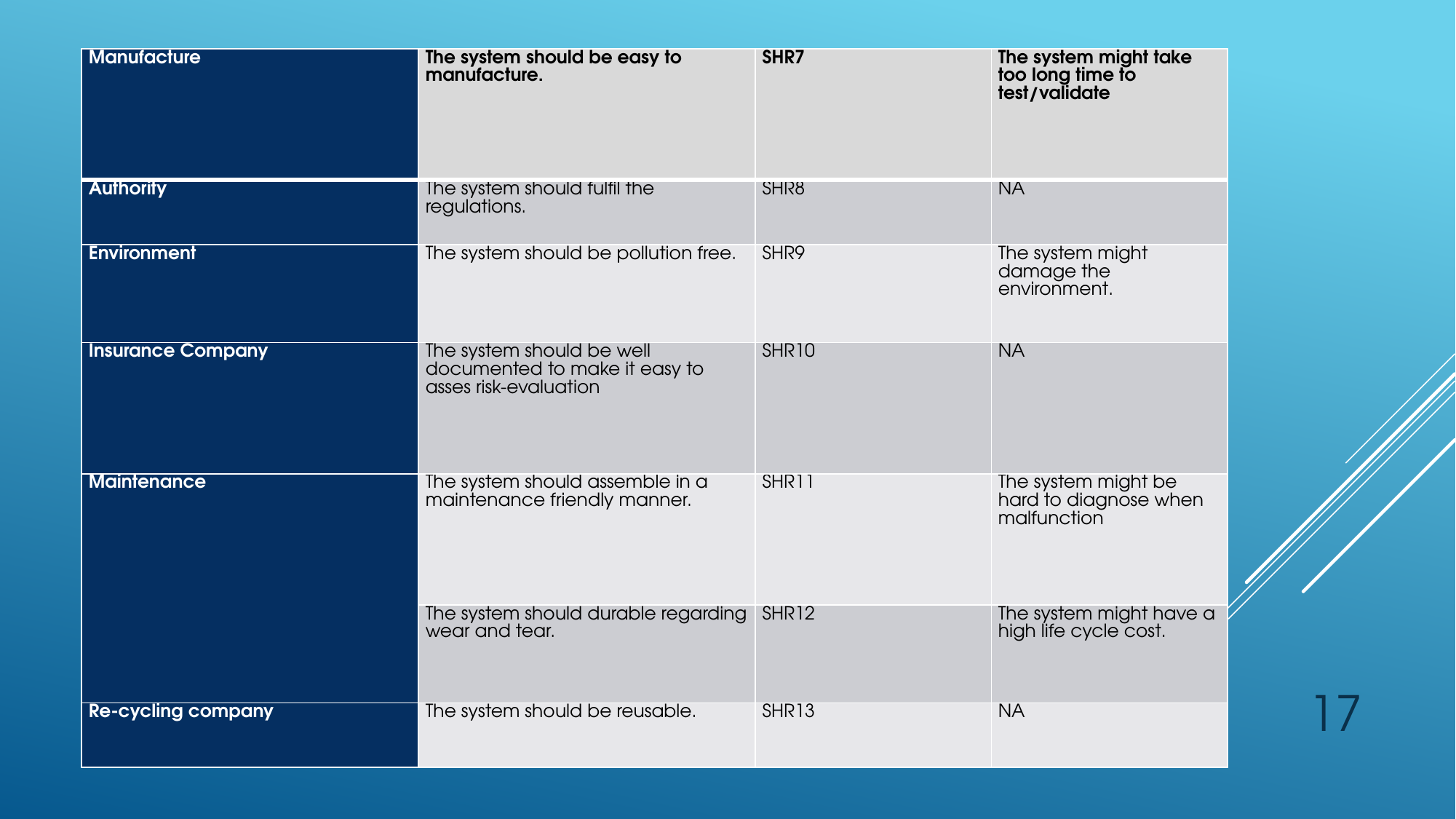

| Manufacture | The system should be easy to manufacture. | SHR7 | The system might take too long time to test/validate |
| --- | --- | --- | --- |
| Authority | The system should fulfil the regulations. | SHR8 | NA |
| Environment | The system should be pollution free. | SHR9 | The system might damage the environment. |
| Insurance Company | The system should be well documented to make it easy to asses risk-evaluation | SHR10 | NA |
| Maintenance | The system should assemble in a maintenance friendly manner. | SHR11 | The system might be hard to diagnose when malfunction |
|  | The system should durable regarding wear and tear. | SHR12 | The system might have a high life cycle cost. |
| Re-cycling company | The system should be reusable. | SHR13 | NA |
#
17